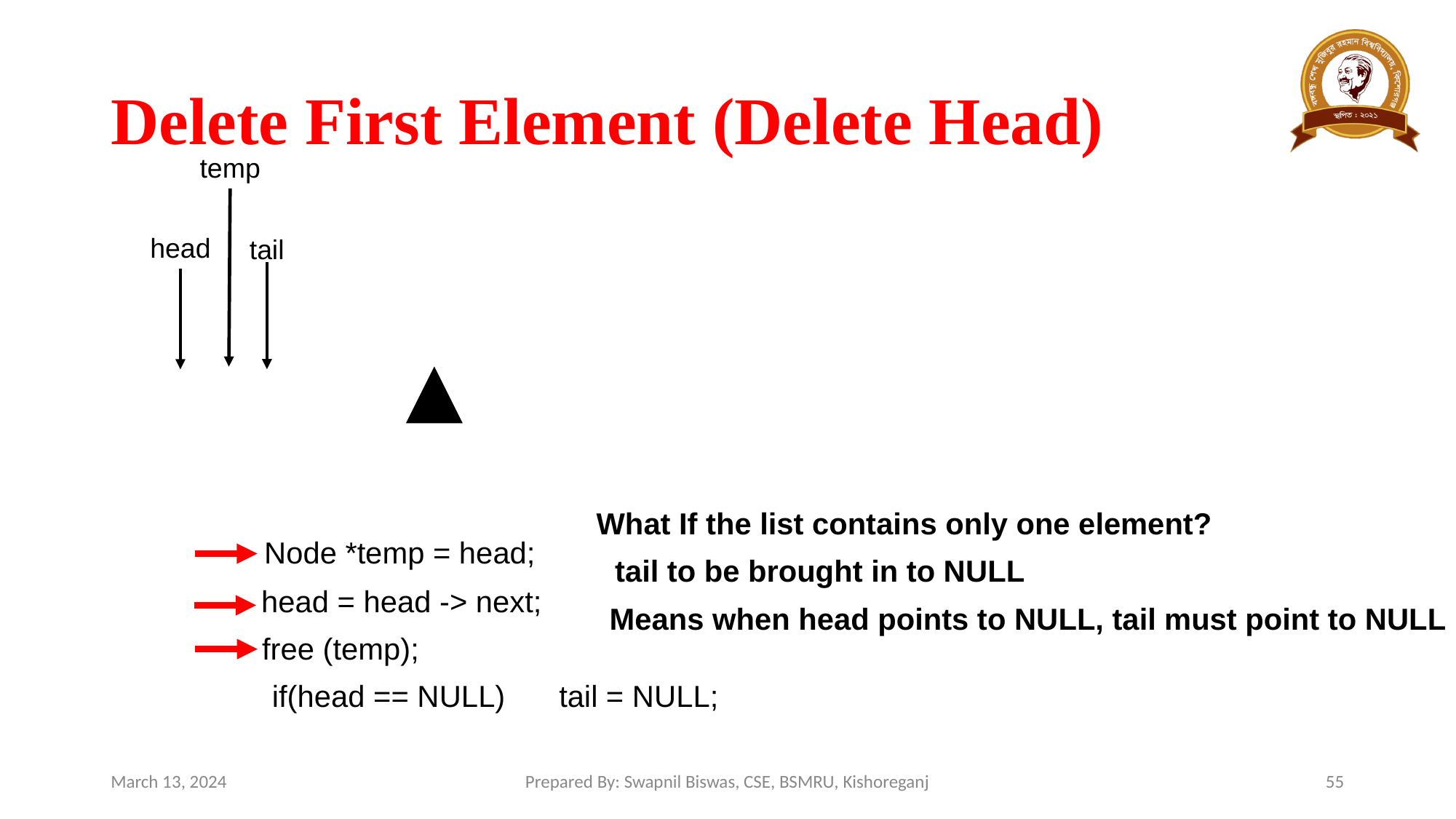

# Delete First Element (Delete Head)
temp
head
tail

2
What If the list contains only one element?
Node *temp = head;
tail to be brought in to NULL
head = head -> next;
Means when head points to NULL, tail must point to NULL
free (temp);
if(head == NULL)
tail = NULL;
March 13, 2024
Prepared By: Swapnil Biswas, CSE, BSMRU, Kishoreganj
55